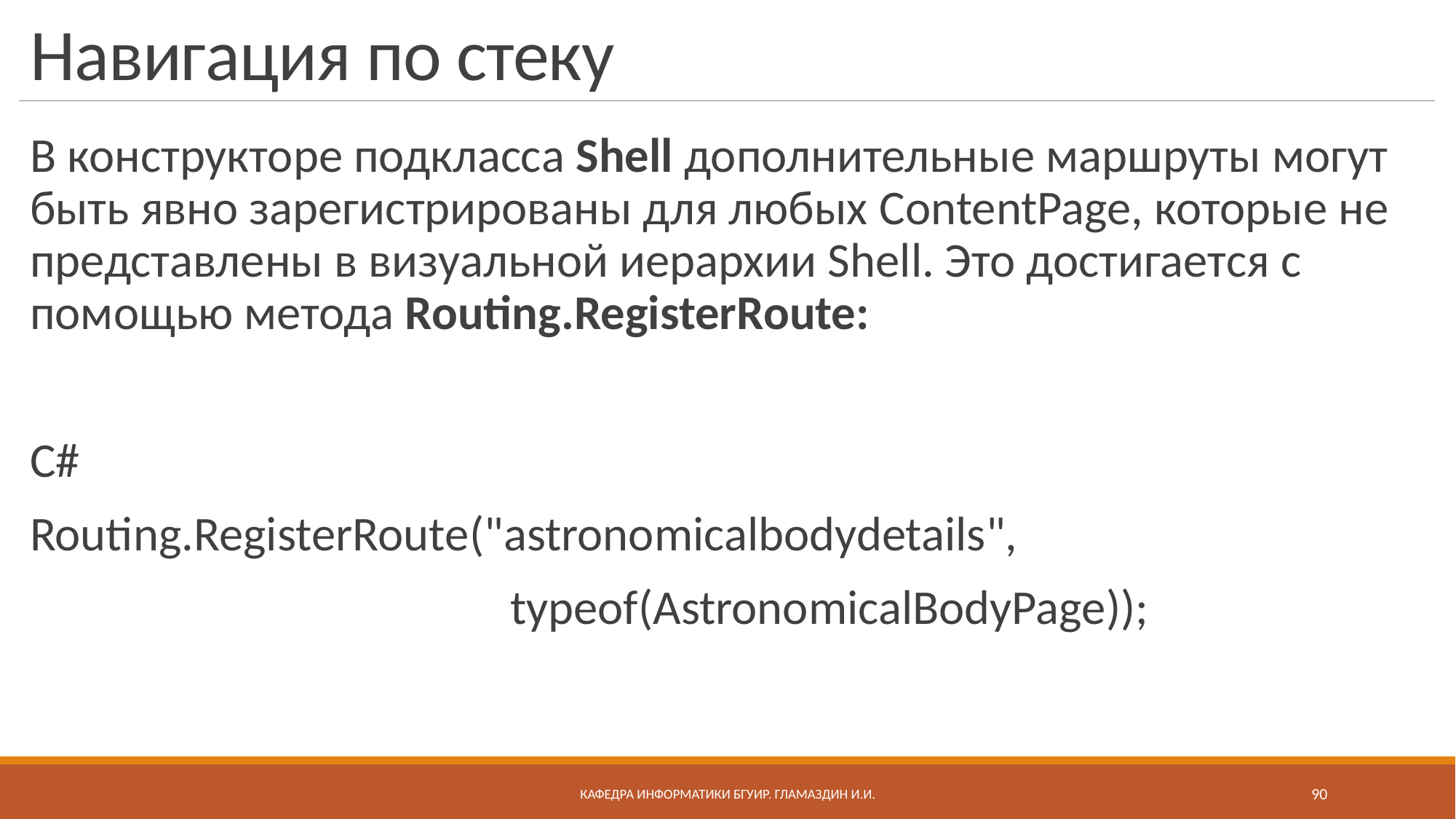

# Навигация по стеку
В конструкторе подкласса Shell дополнительные маршруты могут быть явно зарегистрированы для любых ContentPage, которые не представлены в визуальной иерархии Shell. Это достигается с помощью метода Routing.RegisterRoute:

С#
Routing.RegisterRoute("astronomicalbodydetails",
		                        typeof(AstronomicalBodyPage));
Кафедра информатики бгуир. Гламаздин И.и.
90